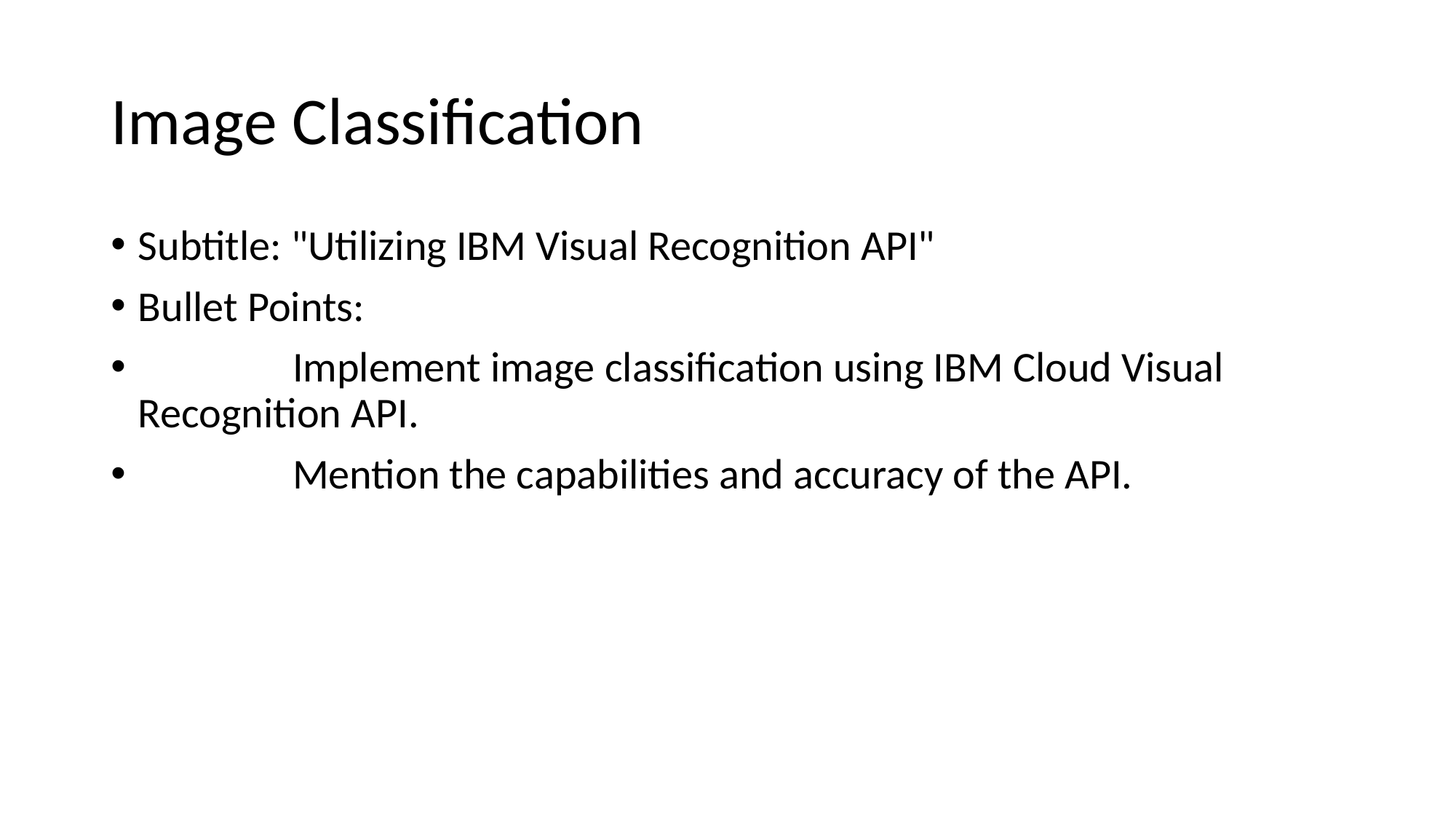

# Image Classification
Subtitle: "Utilizing IBM Visual Recognition API"
Bullet Points:
                Implement image classification using IBM Cloud Visual Recognition API.
                Mention the capabilities and accuracy of the API.